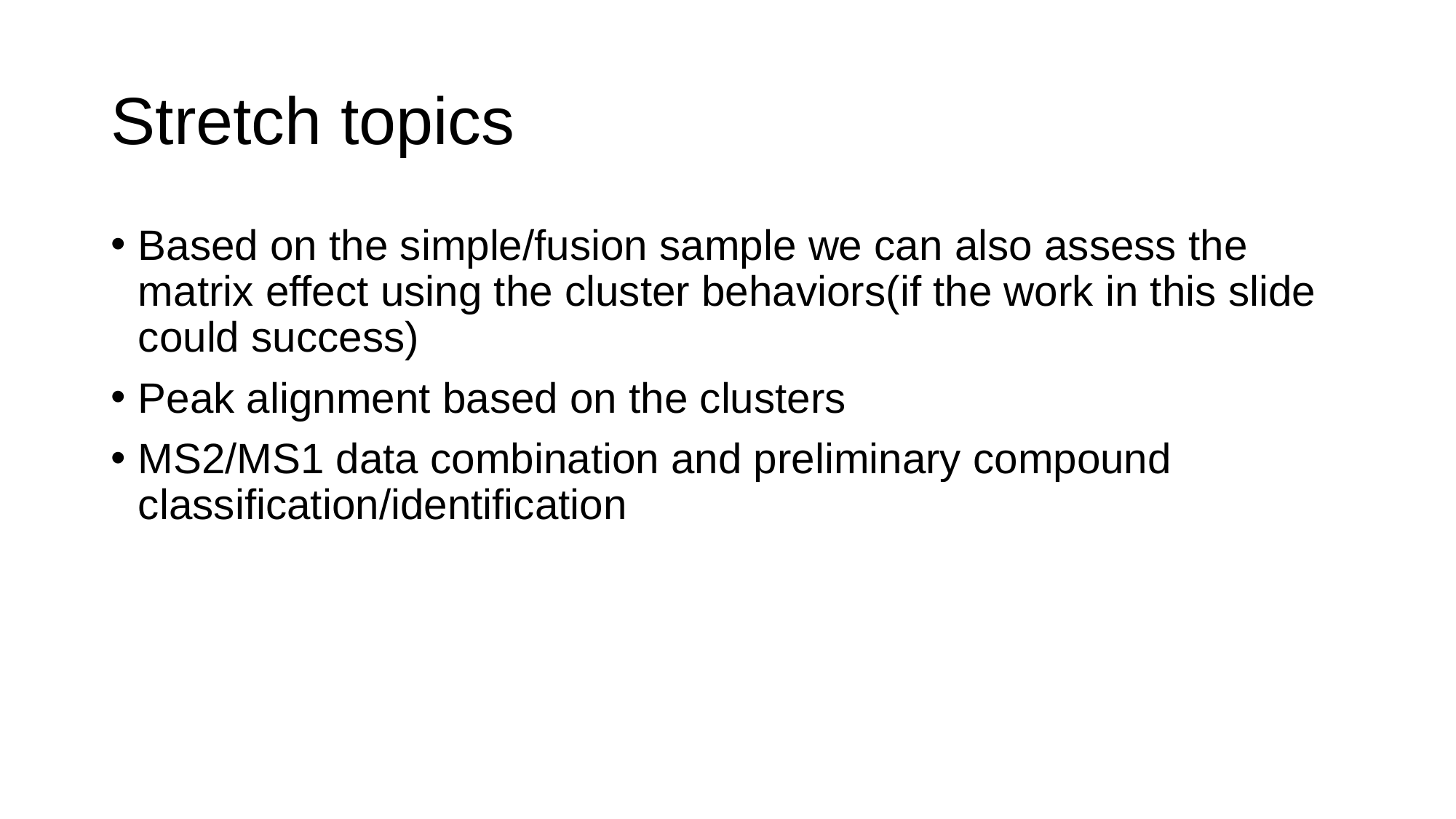

# Stretch topics
Based on the simple/fusion sample we can also assess the matrix effect using the cluster behaviors(if the work in this slide could success)
Peak alignment based on the clusters
MS2/MS1 data combination and preliminary compound classification/identification